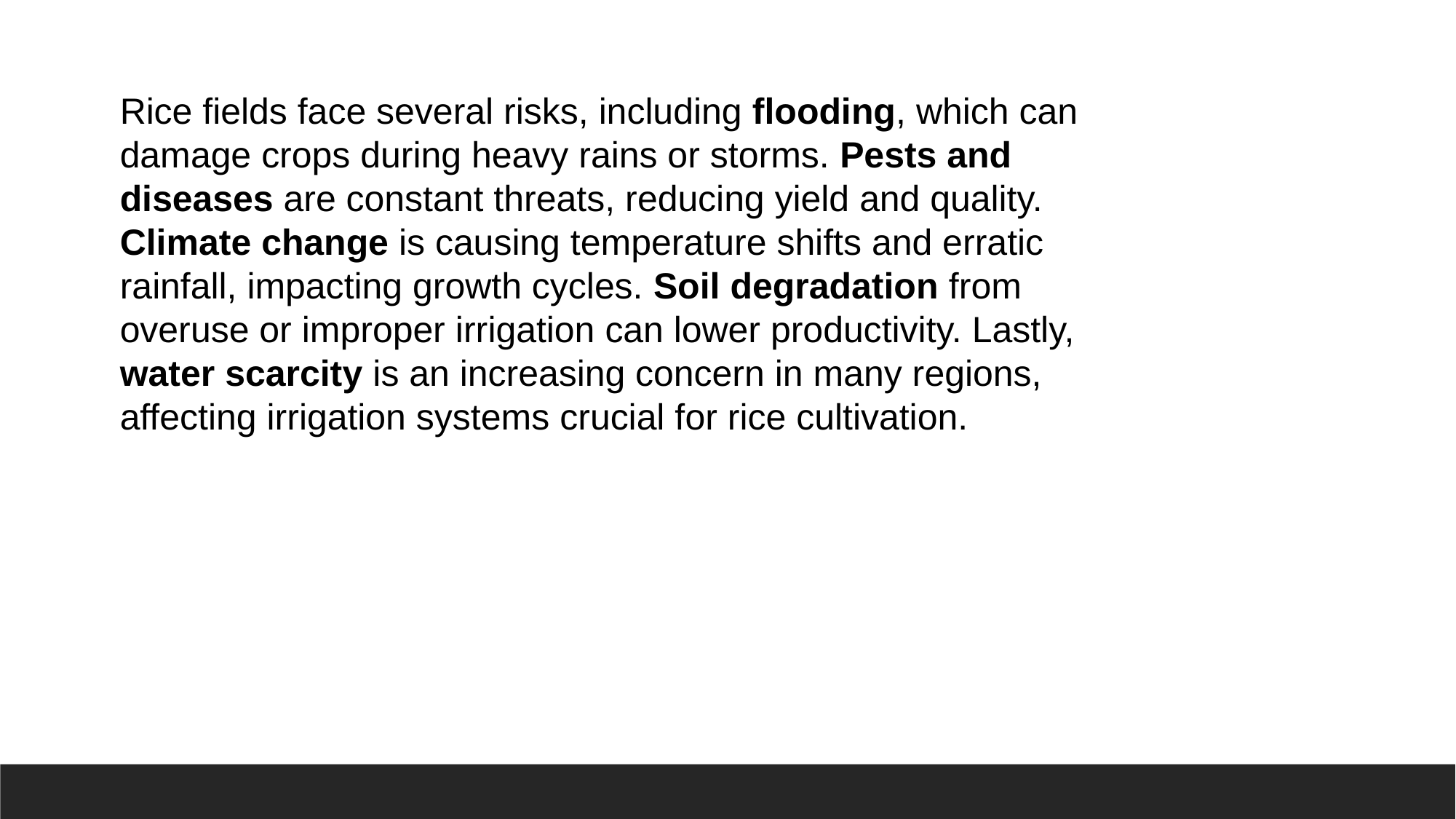

Rice fields face several risks, including flooding, which can damage crops during heavy rains or storms. Pests and diseases are constant threats, reducing yield and quality. Climate change is causing temperature shifts and erratic rainfall, impacting growth cycles. Soil degradation from overuse or improper irrigation can lower productivity. Lastly, water scarcity is an increasing concern in many regions, affecting irrigation systems crucial for rice cultivation.